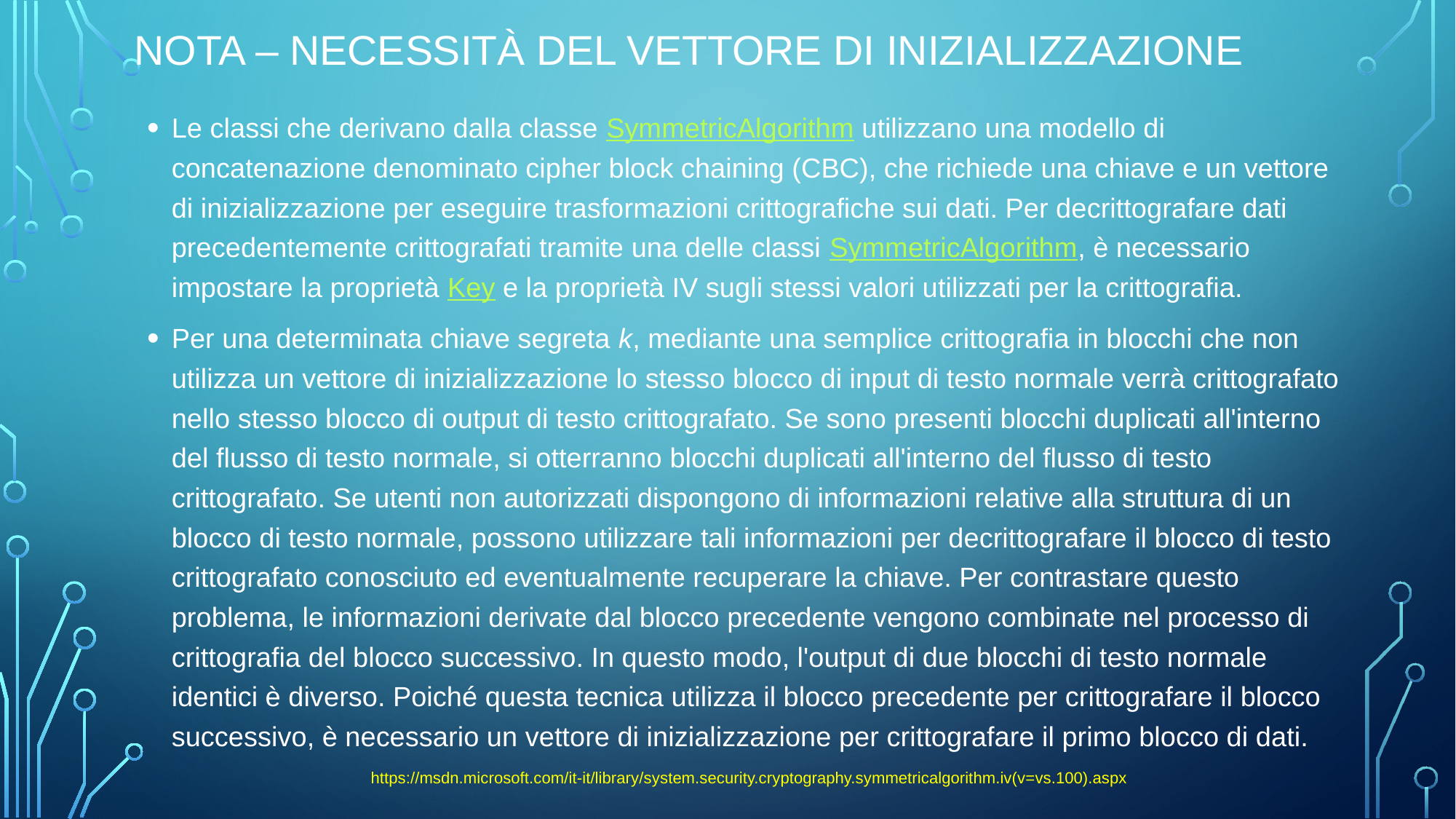

# Nota – Necessità del vettore di inizializzazione
Le classi che derivano dalla classe SymmetricAlgorithm utilizzano una modello di concatenazione denominato cipher block chaining (CBC), che richiede una chiave e un vettore di inizializzazione per eseguire trasformazioni crittografiche sui dati. Per decrittografare dati precedentemente crittografati tramite una delle classi SymmetricAlgorithm, è necessario impostare la proprietà Key e la proprietà IV sugli stessi valori utilizzati per la crittografia.
Per una determinata chiave segreta k, mediante una semplice crittografia in blocchi che non utilizza un vettore di inizializzazione lo stesso blocco di input di testo normale verrà crittografato nello stesso blocco di output di testo crittografato. Se sono presenti blocchi duplicati all'interno del flusso di testo normale, si otterranno blocchi duplicati all'interno del flusso di testo crittografato. Se utenti non autorizzati dispongono di informazioni relative alla struttura di un blocco di testo normale, possono utilizzare tali informazioni per decrittografare il blocco di testo crittografato conosciuto ed eventualmente recuperare la chiave. Per contrastare questo problema, le informazioni derivate dal blocco precedente vengono combinate nel processo di crittografia del blocco successivo. In questo modo, l'output di due blocchi di testo normale identici è diverso. Poiché questa tecnica utilizza il blocco precedente per crittografare il blocco successivo, è necessario un vettore di inizializzazione per crittografare il primo blocco di dati.
https://msdn.microsoft.com/it-it/library/system.security.cryptography.symmetricalgorithm.iv(v=vs.100).aspx